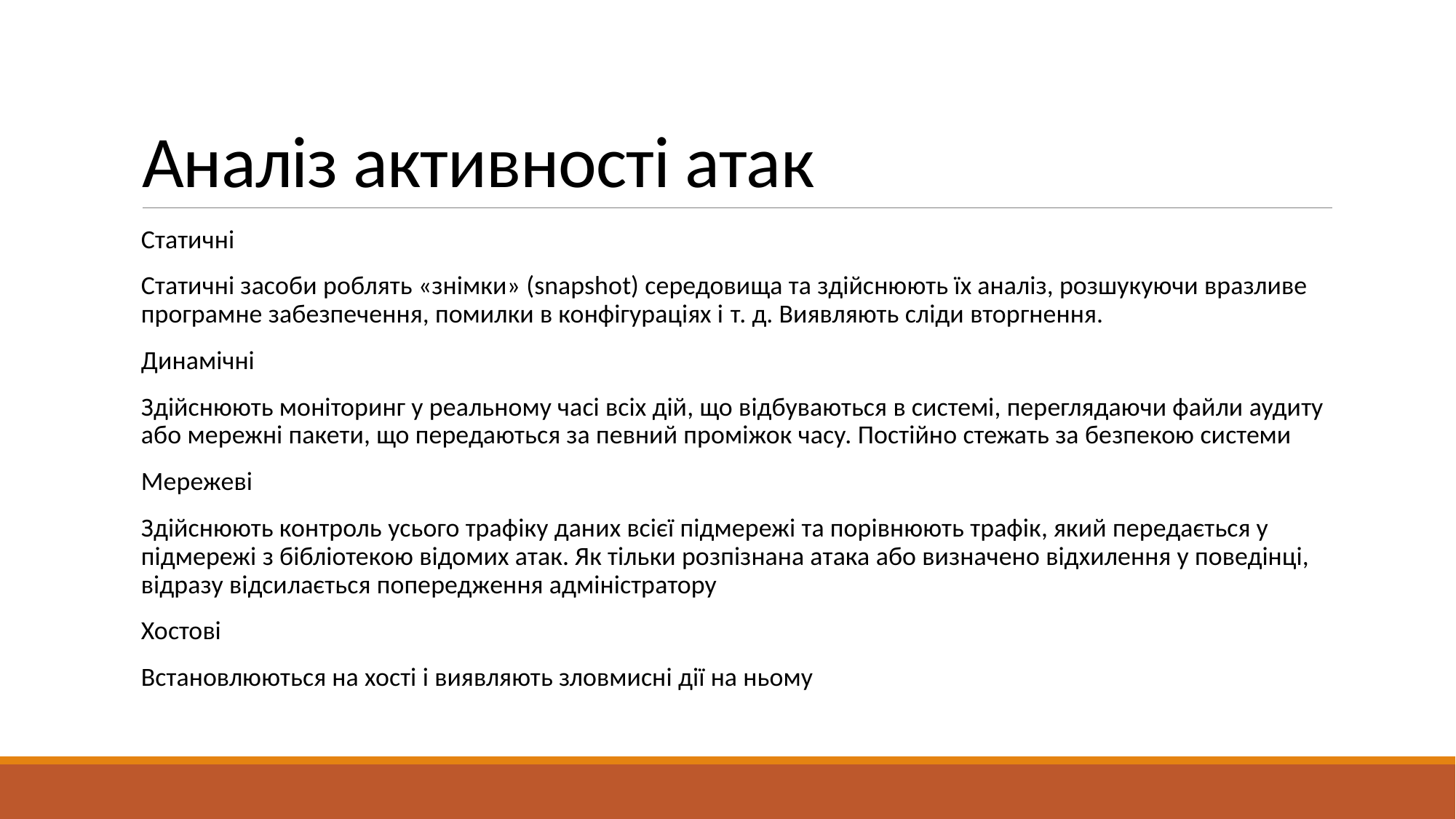

# Аналіз активності атак
Статичні
Статичні засоби роблять «знімки» (snapshot) середовища та здійснюють їх аналіз, розшукуючи вразливе програмне забезпечення, помилки в конфігураціях і т. д. Виявляють сліди вторгнення.
Динамічні
Здійснюють моніторинг у реальному часі всіх дій, що відбуваються в системі, переглядаючи файли аудиту або мережні пакети, що передаються за певний проміжок часу. Постійно стежать за безпекою системи
Мережеві
Здійснюють контроль усього трафіку даних всієї підмережі та порівнюють трафік, який передається у підмережі з бібліотекою відомих атак. Як тільки розпізнана атака або визначено відхилення у поведінці, відразу відсилається попередження адміністратору
Хостові
Встановлюються на хості і виявляють зловмисні дії на ньому